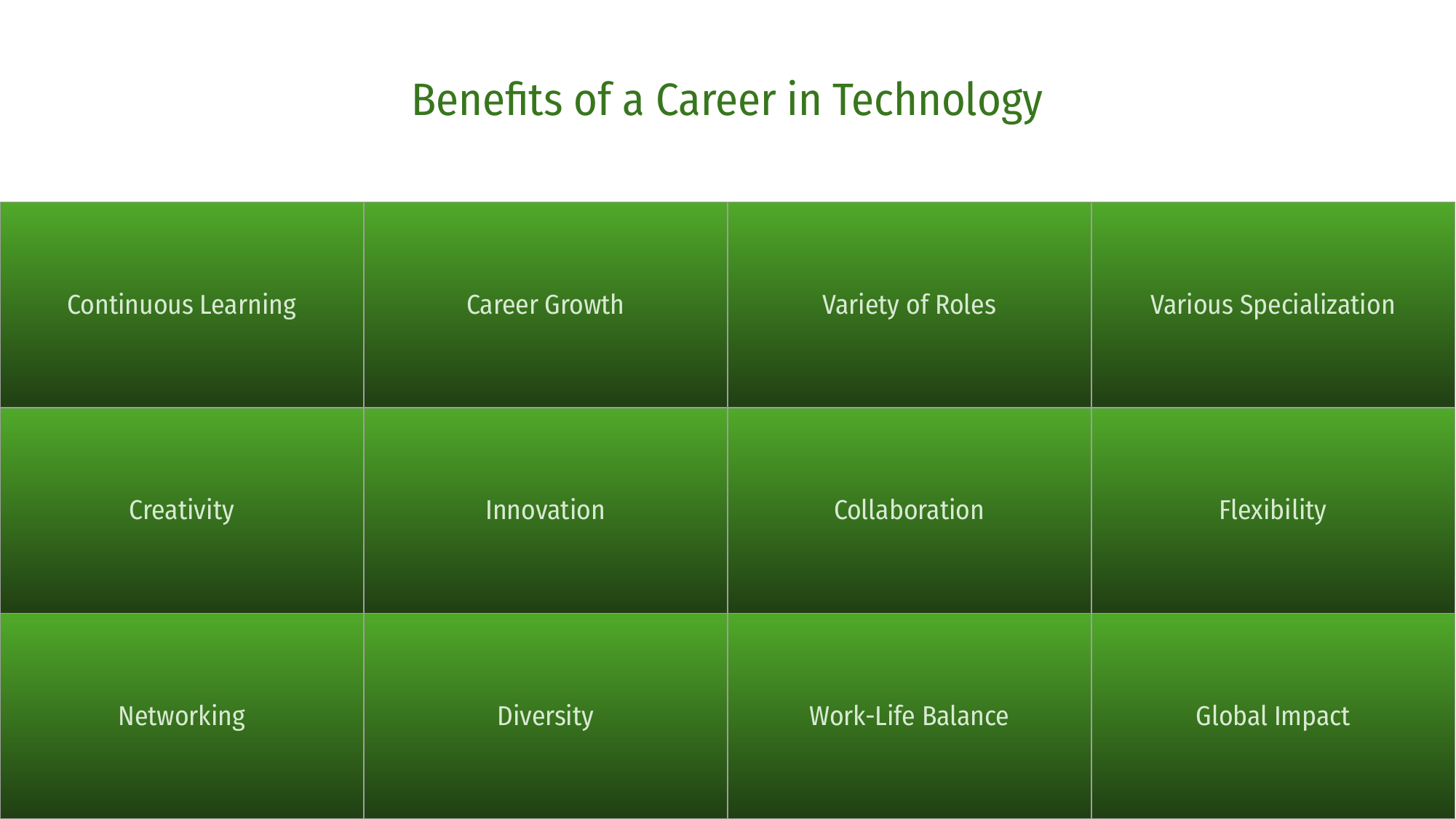

# Benefits of a Career in Technology
| Continuous Learning | Career Growth | Variety of Roles | Various Specialization |
| --- | --- | --- | --- |
| Creativity | Innovation | Collaboration | Flexibility |
| Networking | Diversity | Work-Life Balance | Global Impact |